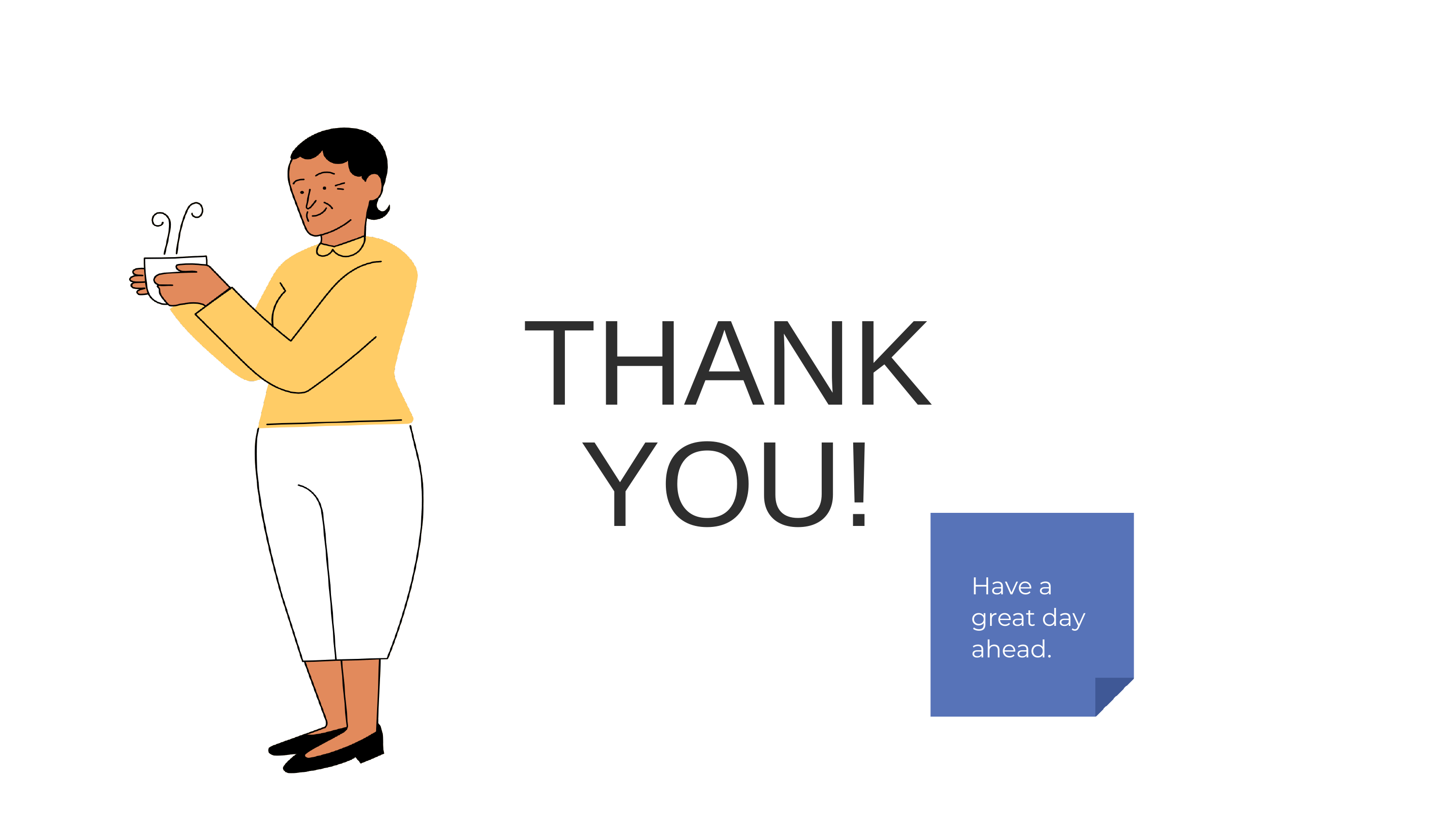

THANK
YOU!

Have a great day ahead.